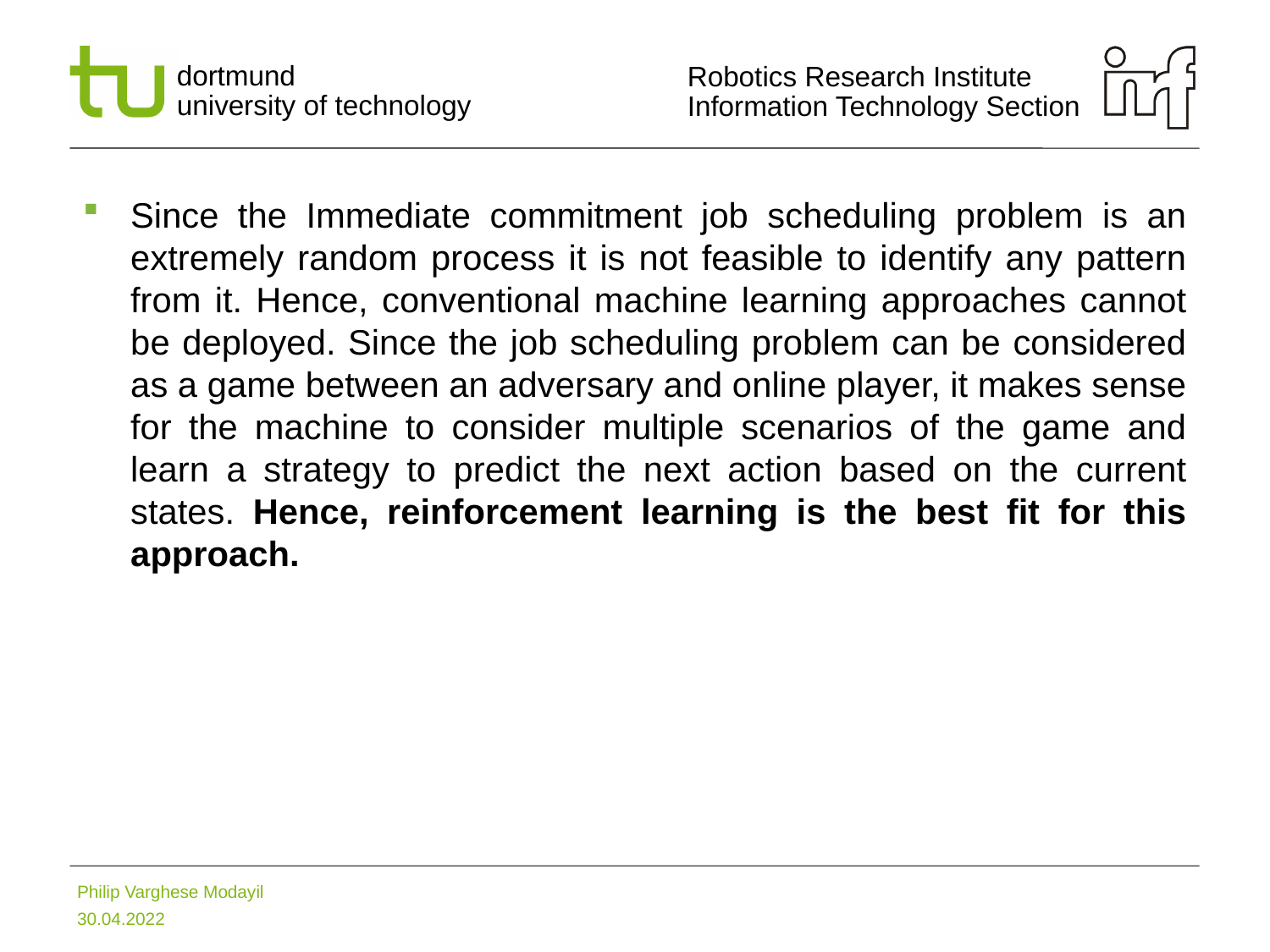

Since the Immediate commitment job scheduling problem is an extremely random process it is not feasible to identify any pattern from it. Hence, conventional machine learning approaches cannot be deployed. Since the job scheduling problem can be considered as a game between an adversary and online player, it makes sense for the machine to consider multiple scenarios of the game and learn a strategy to predict the next action based on the current states. Hence, reinforcement learning is the best fit for this approach.